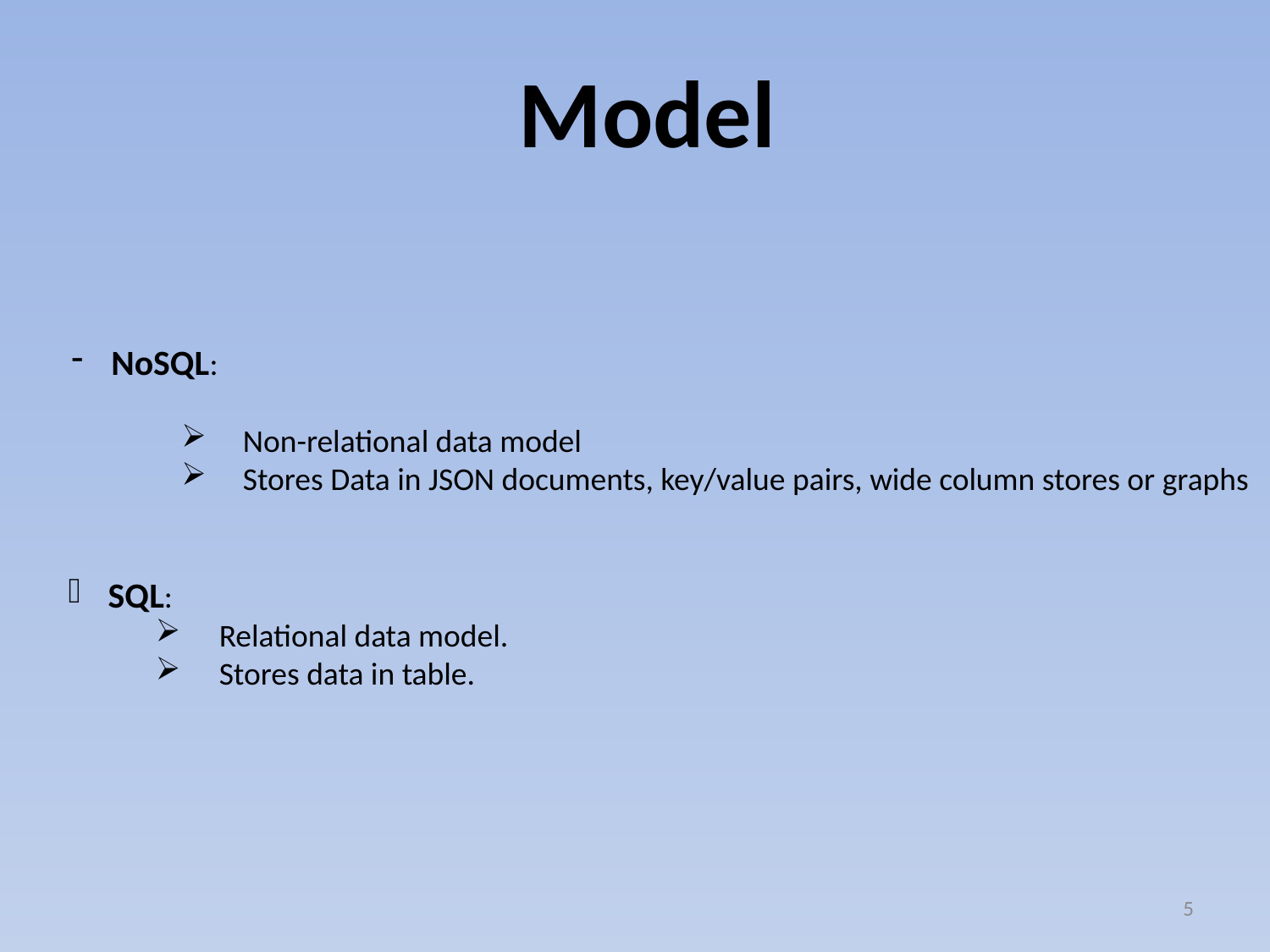

Model

NoSQL:

     Non-relational data model
     Stores Data in JSON documents, key/value pairs, wide column stores or graphs

SQL:
Relational data model.
Stores data in table.
5